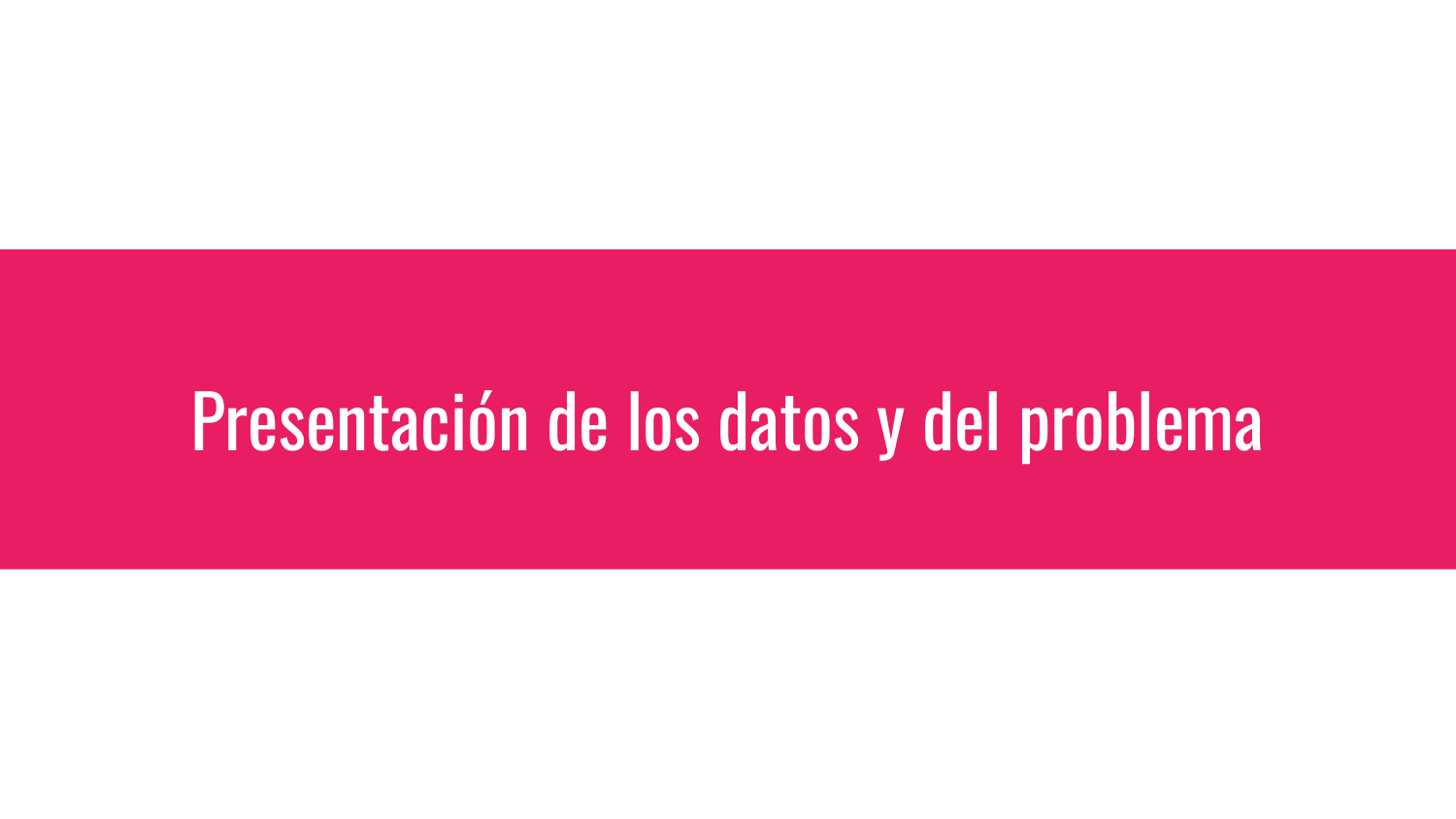

# Presentación de los datos y del problema